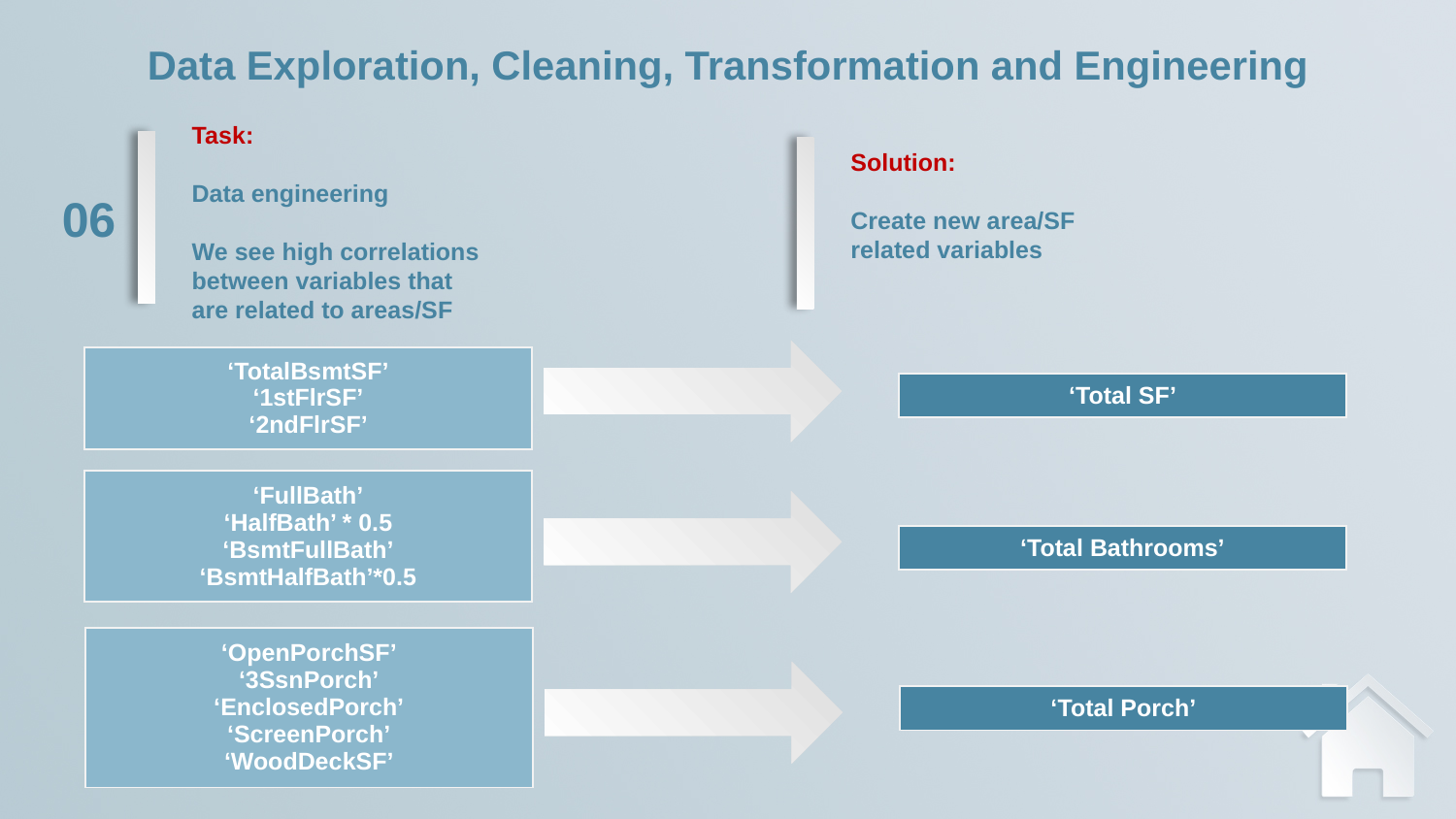

Data Exploration, Cleaning, Transformation and Engineering
Task:

Data engineering

We see high correlations between variables that are related to areas/SF

Solution:

Create new area/SF related variables

06

| ‘TotalBsmtSF’ ‘1stFlrSF’ ‘2ndFlrSF’ |
| --- |
| ‘Total SF’ |
| --- |
| ‘FullBath’ ‘HalfBath’ \* 0.5 ‘BsmtFullBath’ ‘BsmtHalfBath’\*0.5 |
| --- |

| ‘Total Bathrooms’ |
| --- |
| ‘OpenPorchSF’ ‘3SsnPorch’ ‘EnclosedPorch’ ‘ScreenPorch’ ‘WoodDeckSF’ |
| --- |

| ‘Total Porch’ |
| --- |